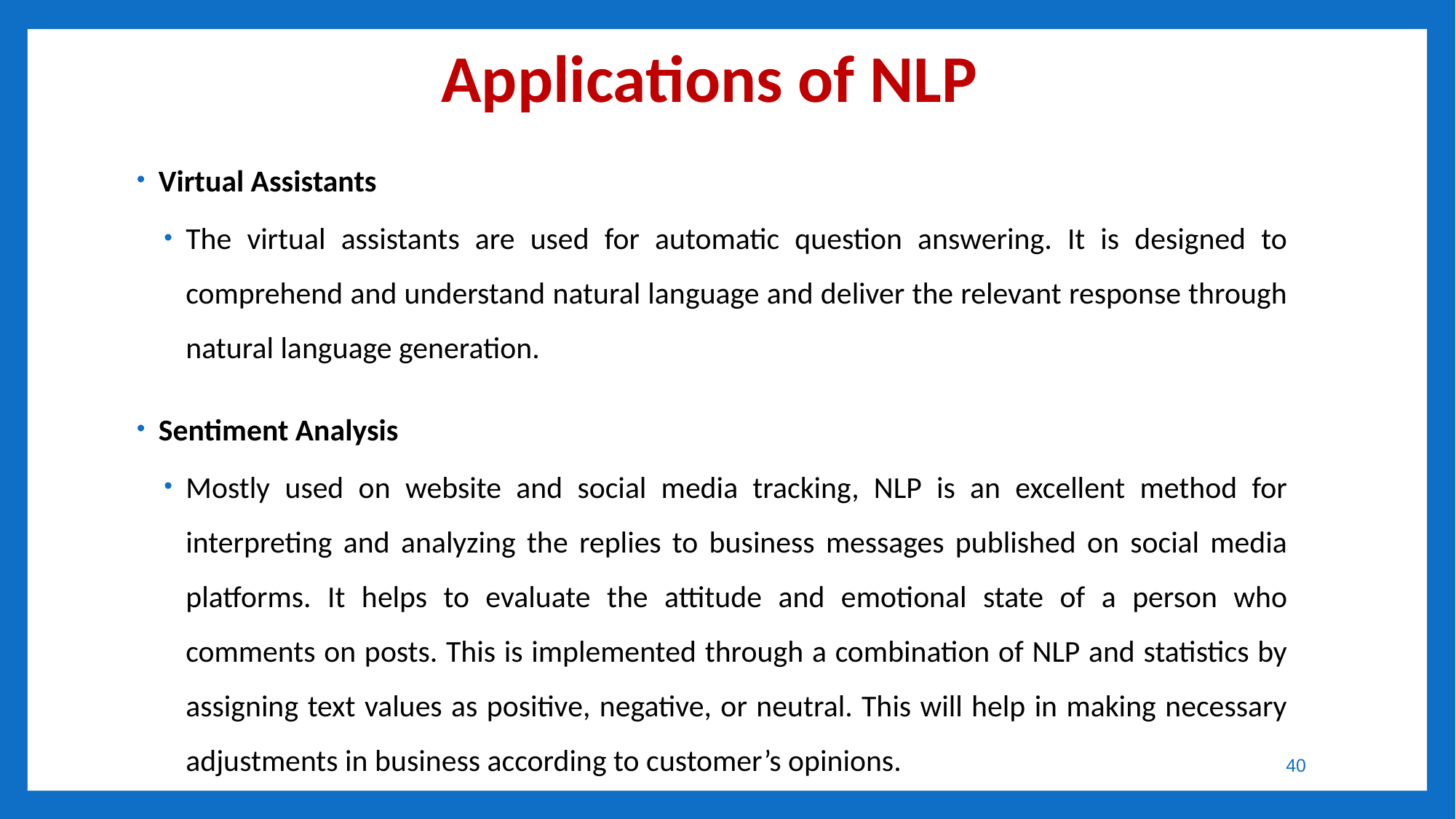

# Applications of NLP
Virtual Assistants
The virtual assistants are used for automatic question answering. It is designed to comprehend and understand natural language and deliver the relevant response through natural language generation.
Sentiment Analysis
Mostly used on website and social media tracking, NLP is an excellent method for interpreting and analyzing the replies to business messages published on social media platforms. It helps to evaluate the attitude and emotional state of a person who comments on posts. This is implemented through a combination of NLP and statistics by assigning text values as positive, negative, or neutral. This will help in making necessary adjustments in business according to customer’s opinions.
40